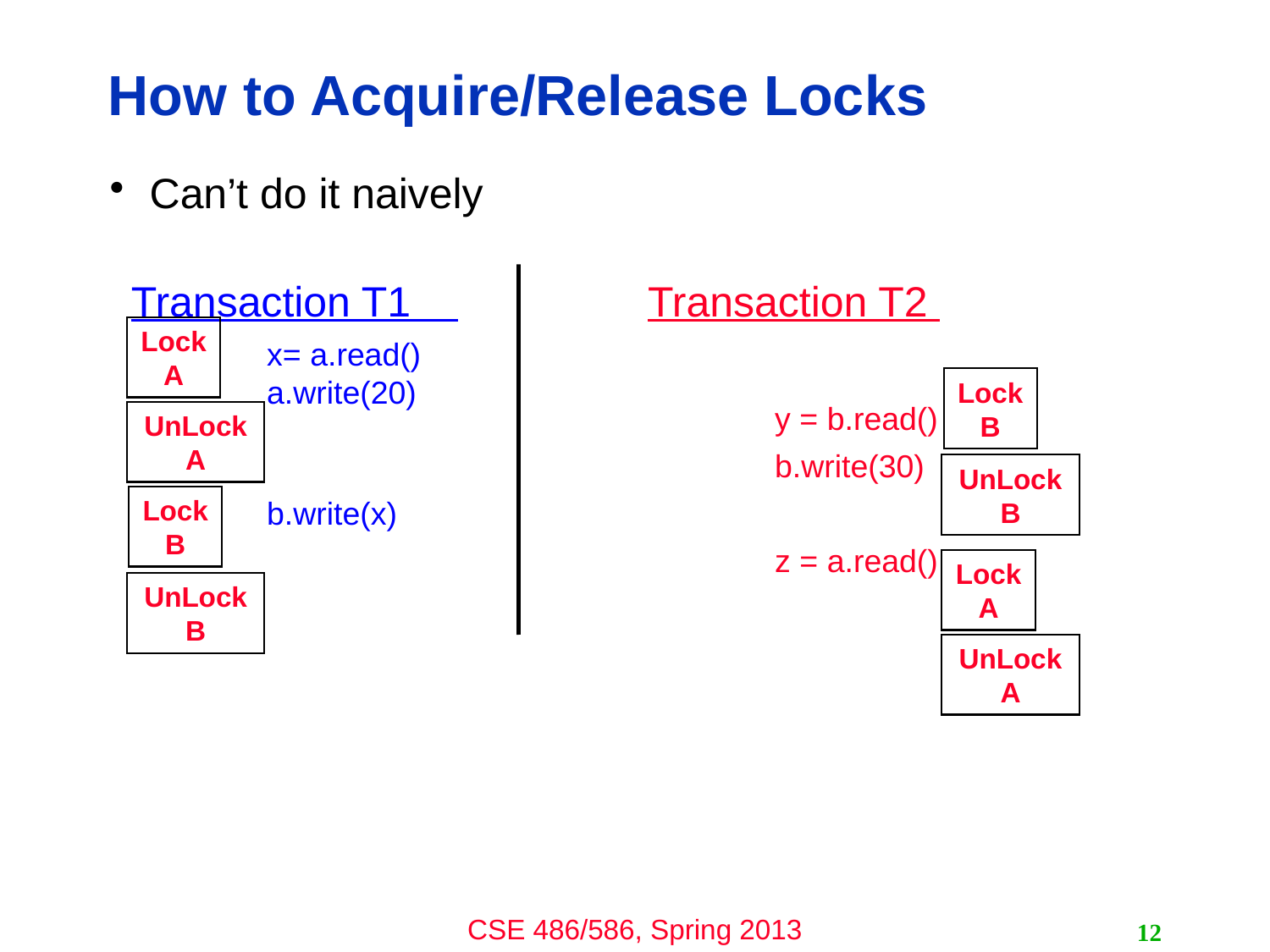

# How to Acquire/Release Locks
Can’t do it naively

Transaction T1    		Transaction T2
		x= a.read()
		a.write(20)		       				       					y = b.read()
						b.write(30)
		b.write(x)
						z = a.read()
Lock A
Lock B
UnLock A
UnLock B
Lock B
Lock A
UnLock B
UnLock A
12